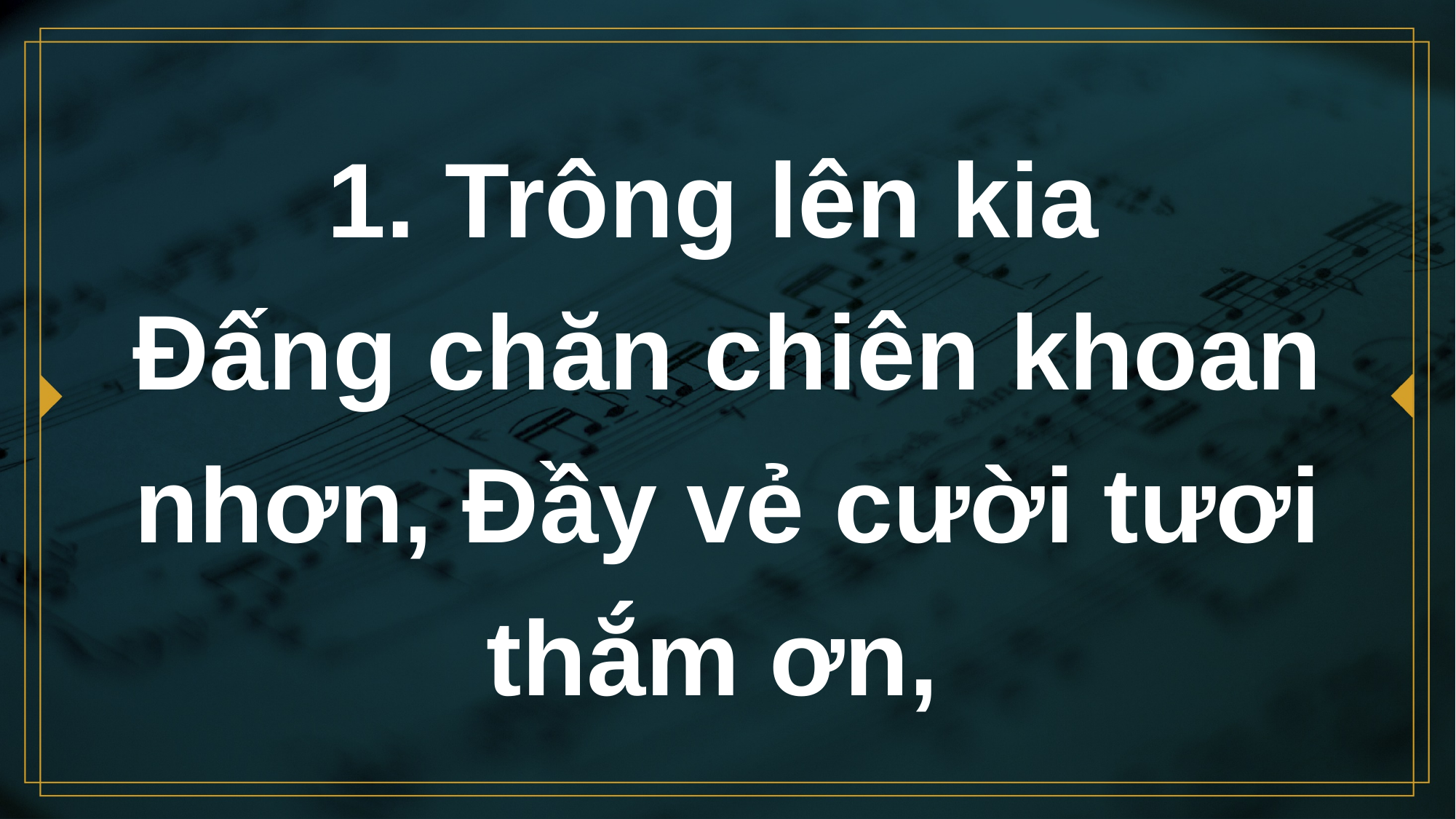

# 1. Trông lên kia Đấng chăn chiên khoan nhơn, Đầy vẻ cười tươi thắm ơn,